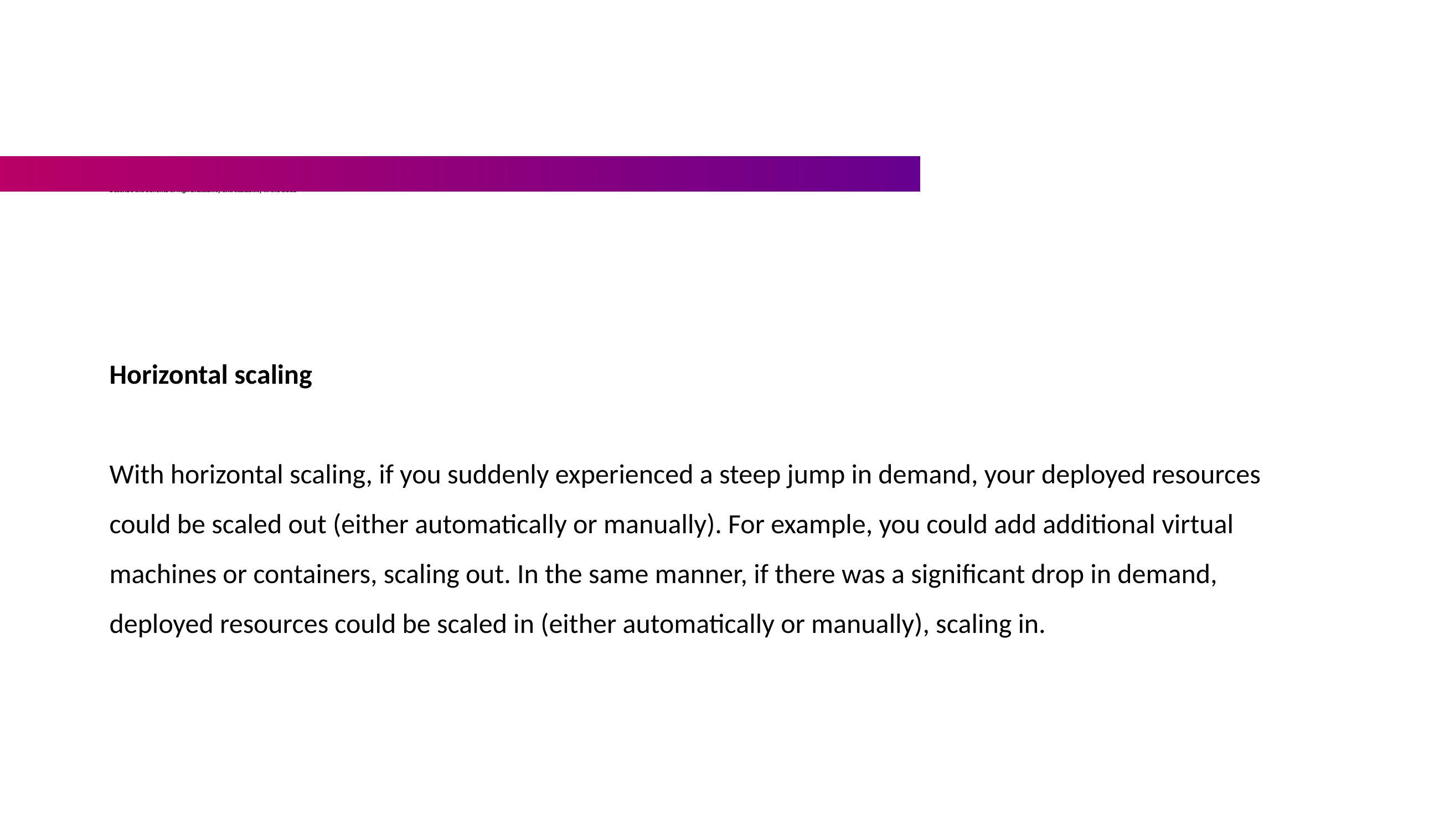

# Describe the benefits of high availability and scalability in the cloud
Horizontal scaling

With horizontal scaling, if you suddenly experienced a steep jump in demand, your deployed resources could be scaled out (either automatically or manually). For example, you could add additional virtual machines or containers, scaling out. In the same manner, if there was a significant drop in demand, deployed resources could be scaled in (either automatically or manually), scaling in.